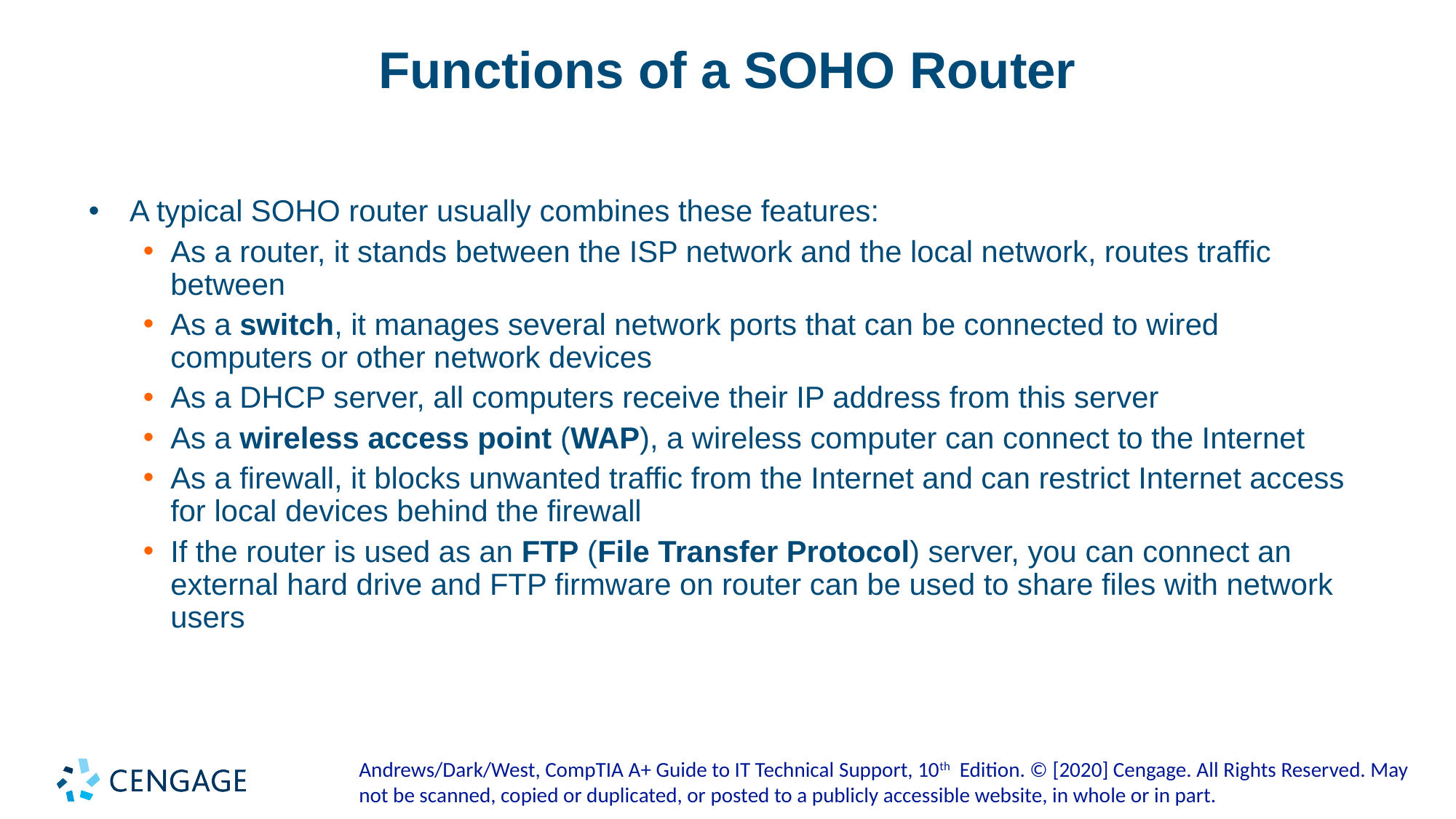

# Functions of a SOHO Router
A typical SOHO router usually combines these features:
As a router, it stands between the ISP network and the local network, routes traffic between
As a switch, it manages several network ports that can be connected to wired computers or other network devices
As a DHCP server, all computers receive their IP address from this server
As a wireless access point (WAP), a wireless computer can connect to the Internet
As a firewall, it blocks unwanted traffic from the Internet and can restrict Internet access for local devices behind the firewall
If the router is used as an FTP (File Transfer Protocol) server, you can connect an external hard drive and FTP firmware on router can be used to share files with network users